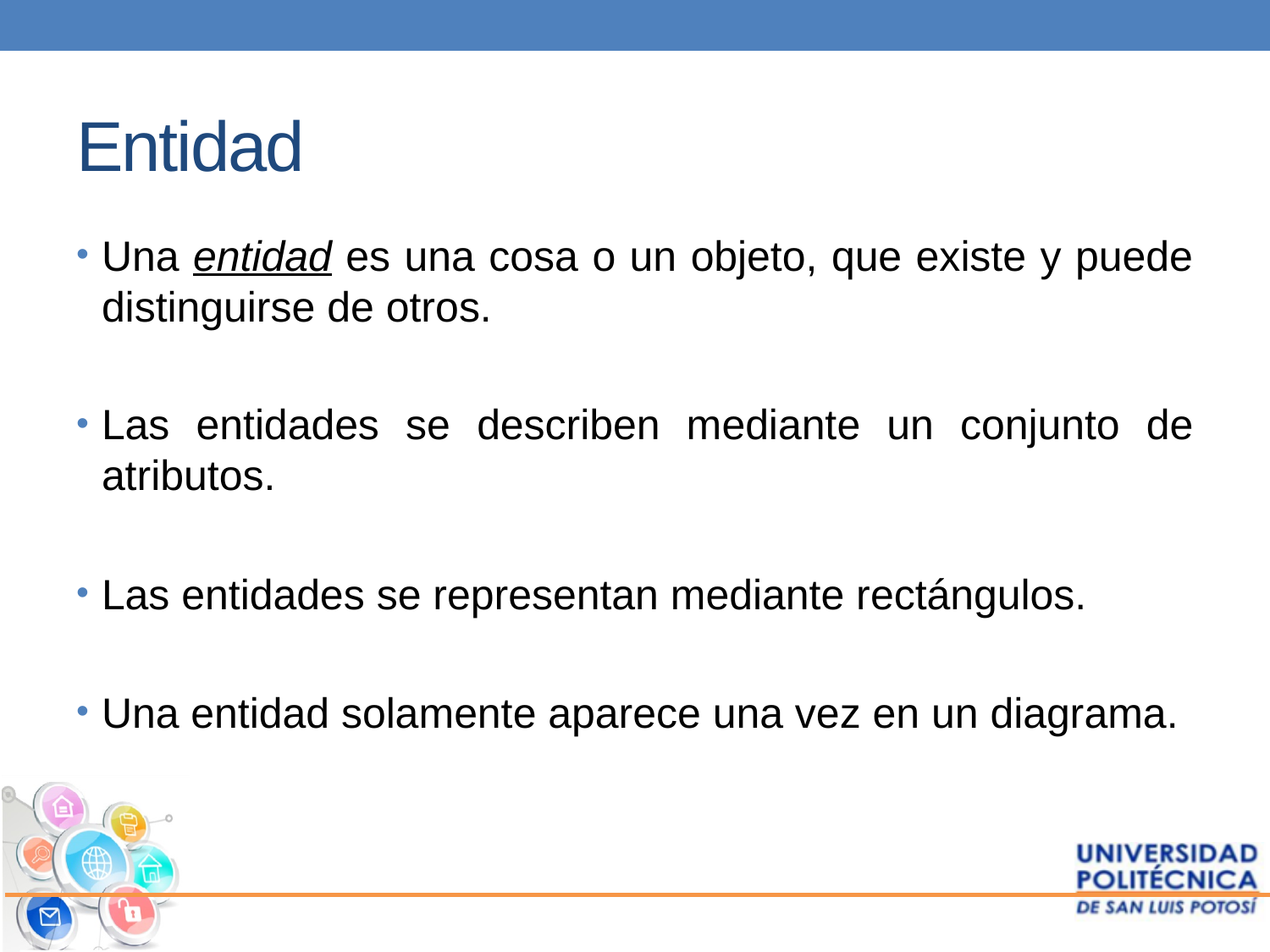

# Entidad
Una entidad es una cosa o un objeto, que existe y puede distinguirse de otros.

Las entidades se describen mediante un conjunto de atributos.

Las entidades se representan mediante rectángulos.

Una entidad solamente aparece una vez en un diagrama.